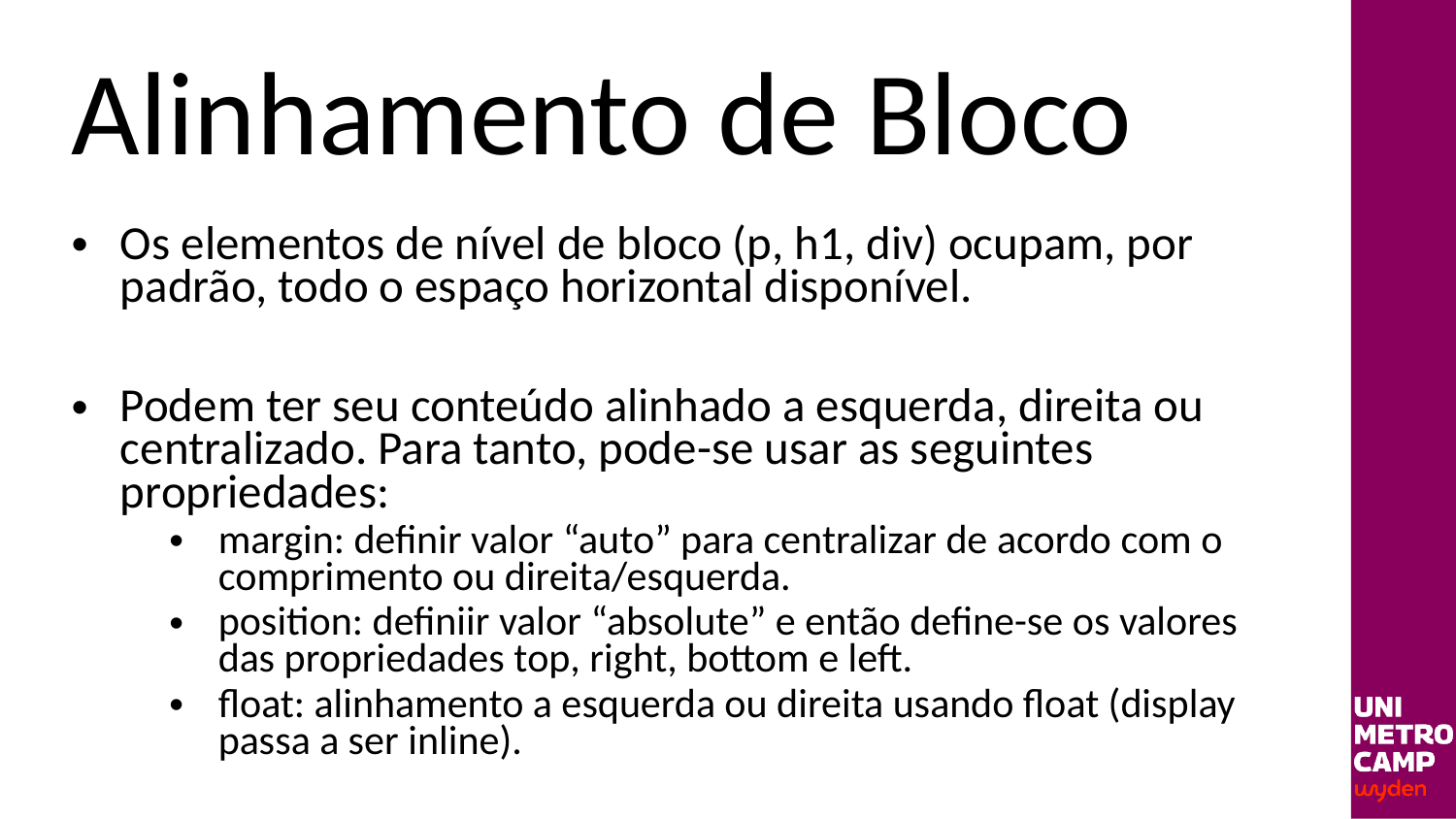

# Alinhamento de Bloco
Os elementos de nível de bloco (p, h1, div) ocupam, por padrão, todo o espaço horizontal disponível.

Podem ter seu conteúdo alinhado a esquerda, direita ou centralizado. Para tanto, pode-se usar as seguintes propriedades:
margin: definir valor “auto” para centralizar de acordo com o comprimento ou direita/esquerda.
position: definiir valor “absolute” e então define-se os valores das propriedades top, right, bottom e left.
float: alinhamento a esquerda ou direita usando float (display passa a ser inline).